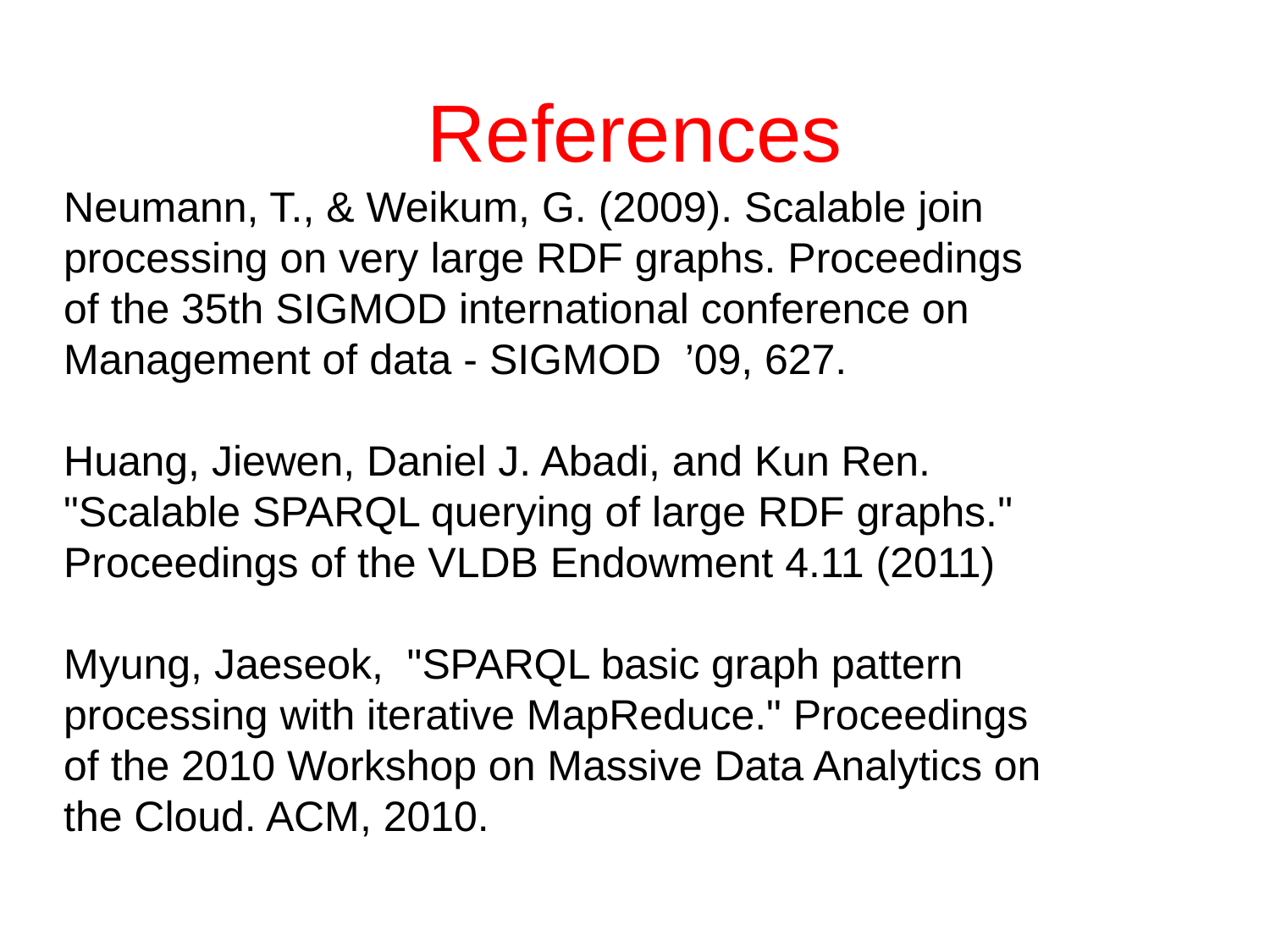

References
Neumann, T., & Weikum, G. (2009). Scalable join processing on very large RDF graphs. Proceedings of the 35th SIGMOD international conference on Management of data - SIGMOD  ’09, 627.

Huang, Jiewen, Daniel J. Abadi, and Kun Ren. "Scalable SPARQL querying of large RDF graphs." Proceedings of the VLDB Endowment 4.11 (2011)

Myung, Jaeseok,  "SPARQL basic graph pattern processing with iterative MapReduce." Proceedings of the 2010 Workshop on Massive Data Analytics on the Cloud. ACM, 2010.